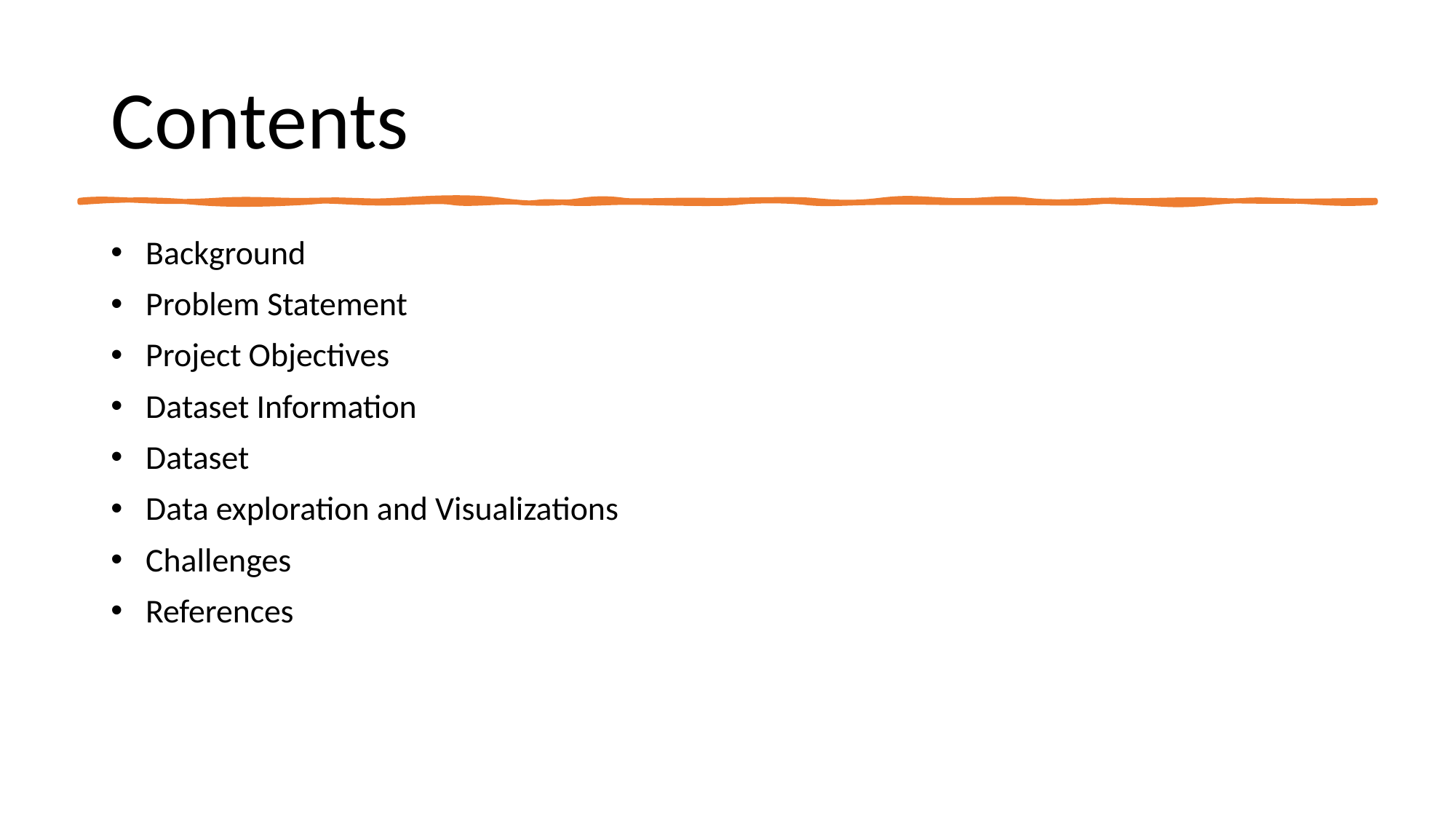

# Contents

 Background
 Problem Statement
 Project Objectives
 Dataset Information
 Dataset
 Data exploration and Visualizations
 Challenges
 References